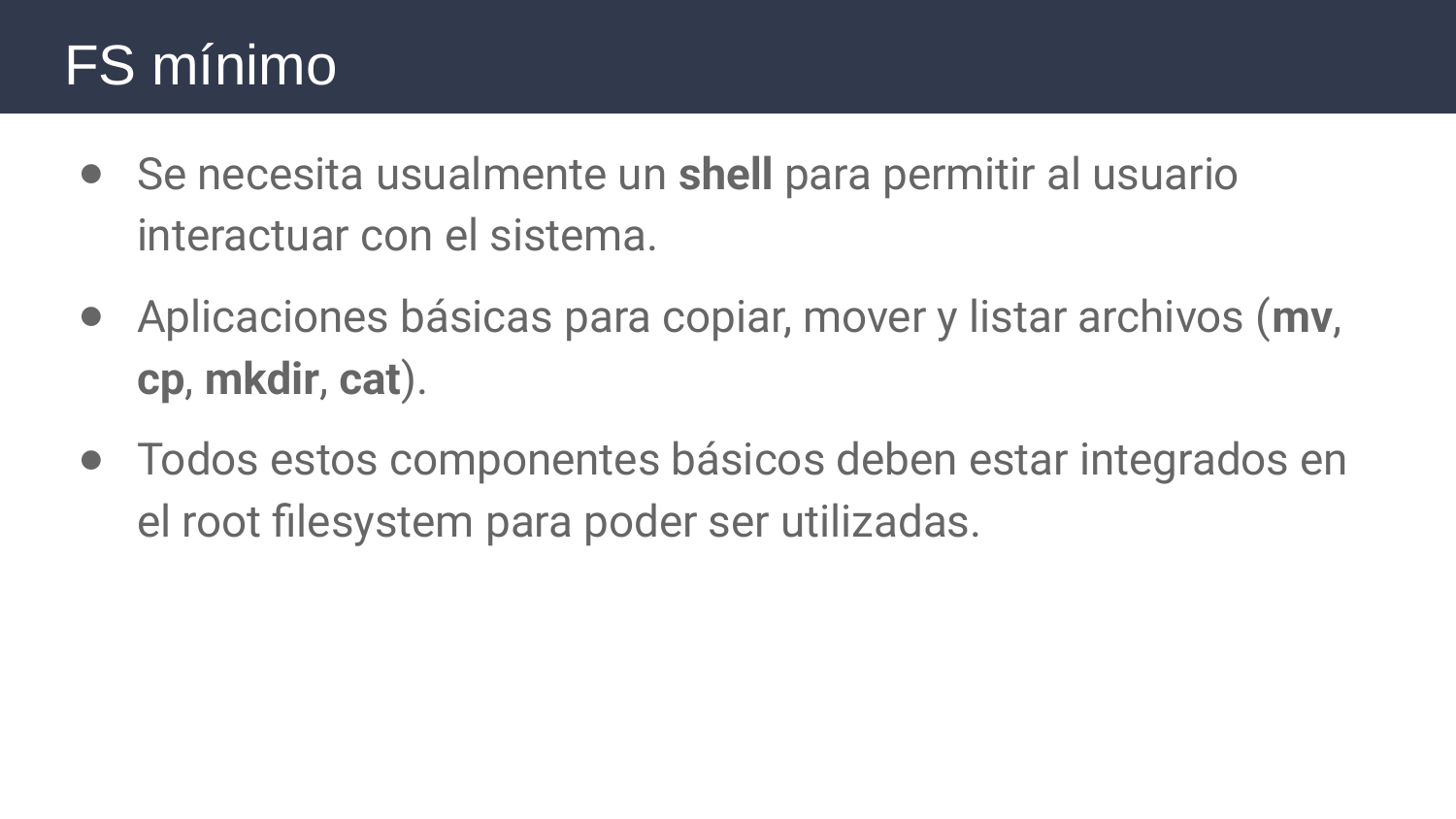

# FS mínimo

Se necesita usualmente un shell para permitir al usuario interactuar con el sistema.
Aplicaciones básicas para copiar, mover y listar archivos (mv, cp, mkdir, cat).
Todos estos componentes básicos deben estar integrados en el root filesystem para poder ser utilizadas.